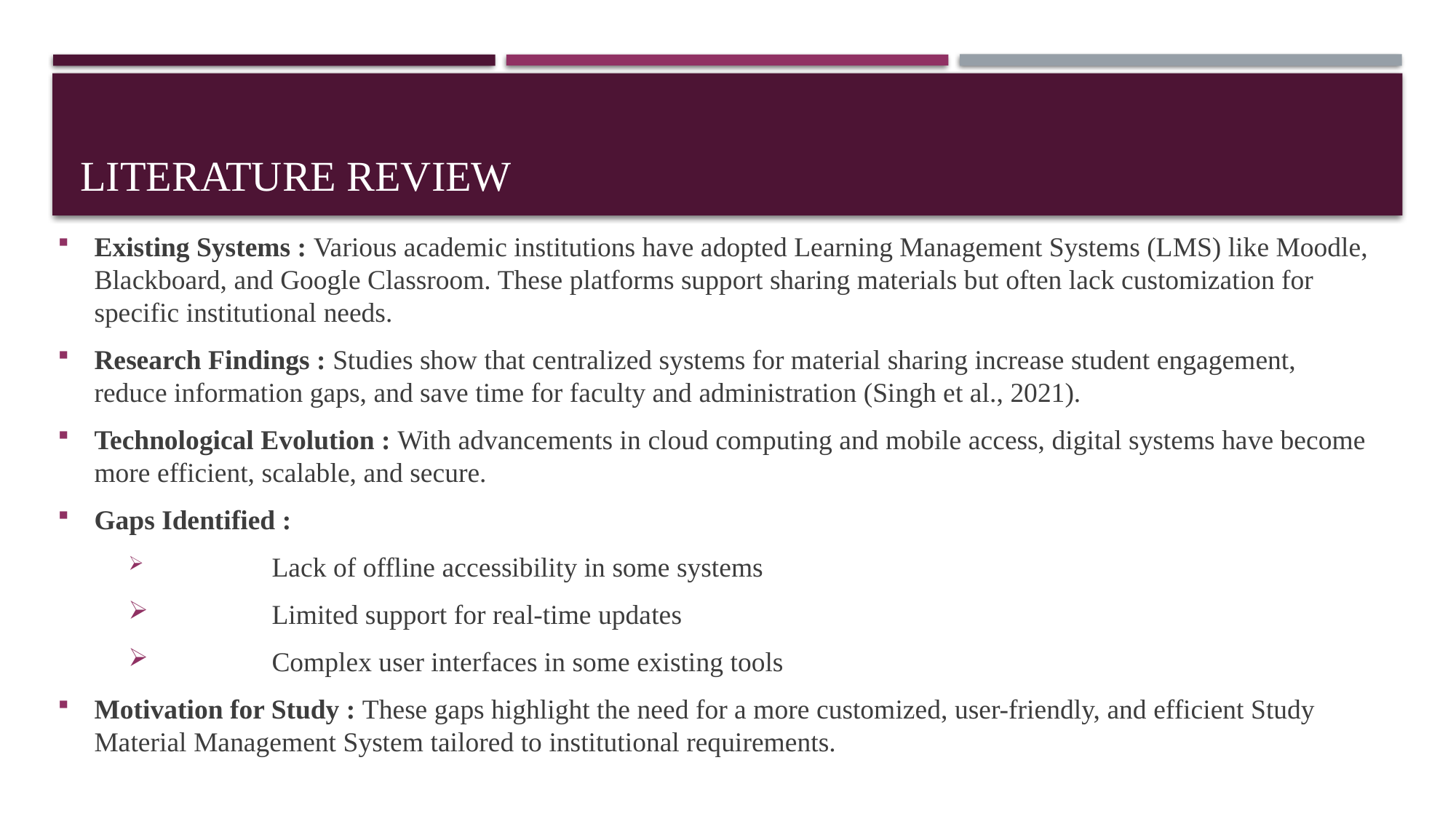

# Literature Review
Existing Systems : Various academic institutions have adopted Learning Management Systems (LMS) like Moodle, Blackboard, and Google Classroom. These platforms support sharing materials but often lack customization for specific institutional needs.
Research Findings : Studies show that centralized systems for material sharing increase student engagement, reduce information gaps, and save time for faculty and administration (Singh et al., 2021).
Technological Evolution : With advancements in cloud computing and mobile access, digital systems have become more efficient, scalable, and secure.
Gaps Identified :
	Lack of offline accessibility in some systems
	Limited support for real-time updates
	Complex user interfaces in some existing tools
Motivation for Study : These gaps highlight the need for a more customized, user-friendly, and efficient Study Material Management System tailored to institutional requirements.